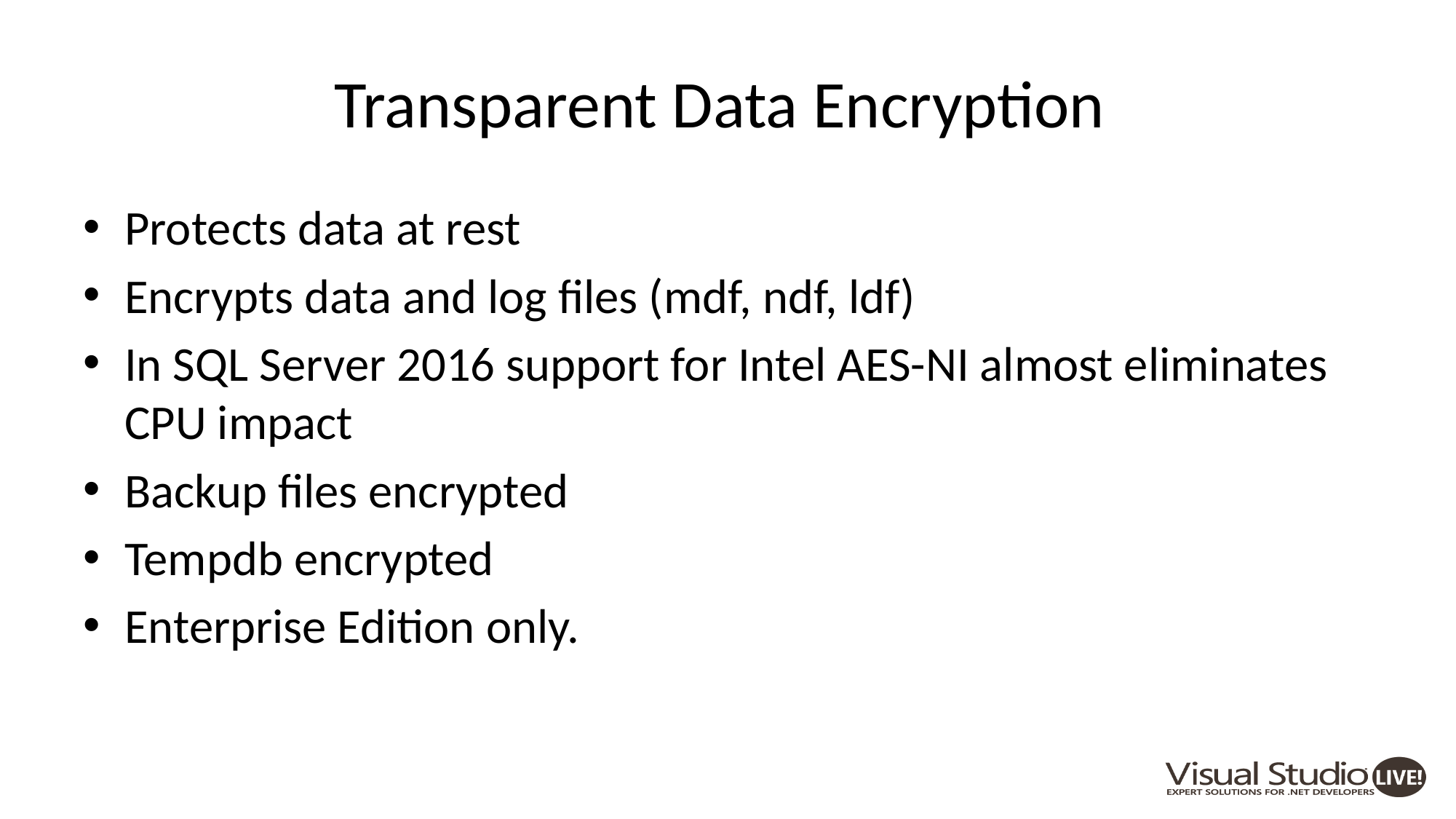

# Transparent Data Encryption
Protects data at rest
Encrypts data and log files (mdf, ndf, ldf)
In SQL Server 2016 support for Intel AES-NI almost eliminates CPU impact
Backup files encrypted
Tempdb encrypted
Enterprise Edition only.